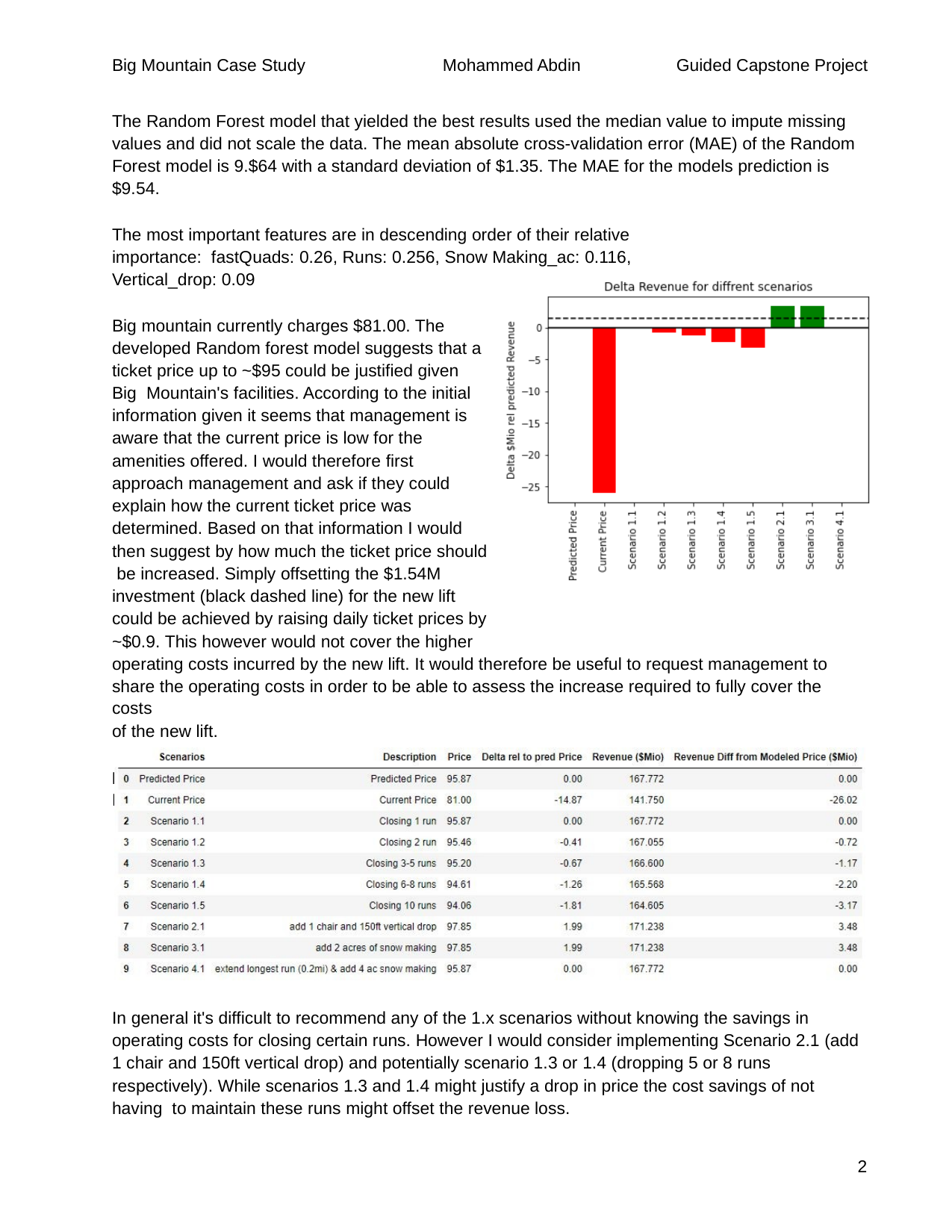

Big Mountain Case Study
Guided Capstone Project
Mohammed Abdin
The Random Forest model that yielded the best results used the median value to impute missing  values and did not scale the data. The mean absolute cross-validation error (MAE) of the Random  Forest model is 9.$64 with a standard deviation of $1.35. The MAE for the models prediction is $9.54.

The most important features are in descending order of their relative importance:  fastQuads: 0.26, Runs: 0.256, Snow Making_ac: 0.116, Vertical_drop: 0.09

Big mountain currently charges $81.00. The  developed Random forest model suggests that a  ticket price up to ~$95 could be justified given Big  Mountain's facilities. According to the initial  information given it seems that management is  aware that the current price is low for the  amenities offered. I would therefore first  approach management and ask if they could  explain how the current ticket price was  determined. Based on that information I would  then suggest by how much the ticket price should  be increased. Simply offsetting the $1.54M  investment (black dashed line) for the new lift  could be achieved by raising daily ticket prices by
~$0.9. This however would not cover the higher
operating costs incurred by the new lift. It would therefore be useful to request management to  share the operating costs in order to be able to assess the increase required to fully cover the costs
of the new lift.

Recommendations
Different scenarios were modeled

In general it's difficult to recommend any of the 1.x scenarios without knowing the savings in  operating costs for closing certain runs. However I would consider implementing Scenario 2.1 (add  1 chair and 150ft vertical drop) and potentially scenario 1.3 or 1.4 (dropping 5 or 8 runs  respectively). While scenarios 1.3 and 1.4 might justify a drop in price the cost savings of not having  to maintain these runs might offset the revenue loss.
2